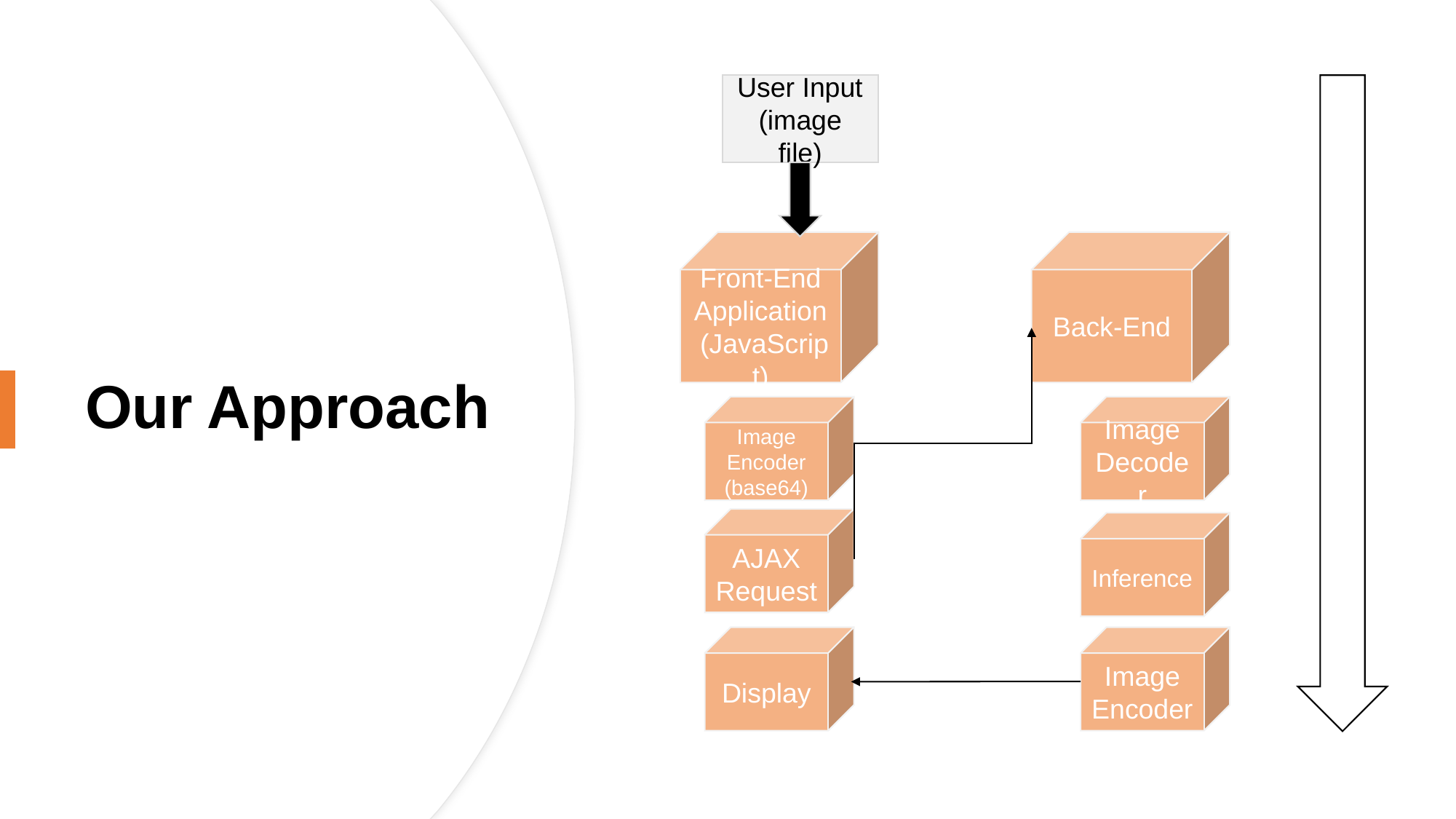

User Input (image file)
# Our Approach

Front-End Application (JavaScript)
Back-End

Image Encoder (base64)
Image Decoder
AJAX Request
Inference
Display
Image Encoder